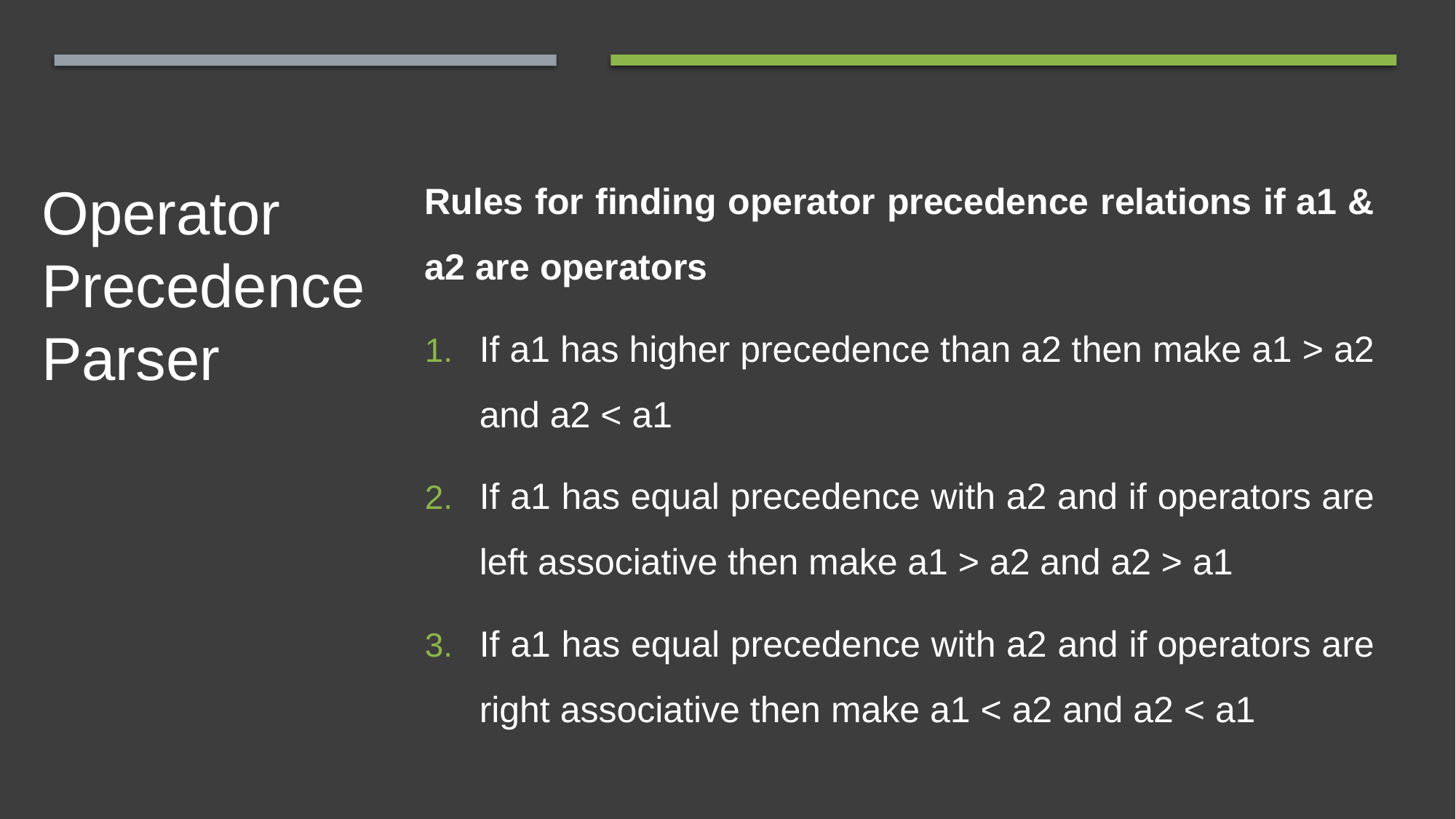

Rules for finding operator precedence relations if a1 & a2 are operators
If a1 has higher precedence than a2 then make a1 > a2 and a2 < a1
If a1 has equal precedence with a2 and if operators are left associative then make a1 > a2 and a2 > a1
If a1 has equal precedence with a2 and if operators are right associative then make a1 < a2 and a2 < a1
# Operator Precedence Parser